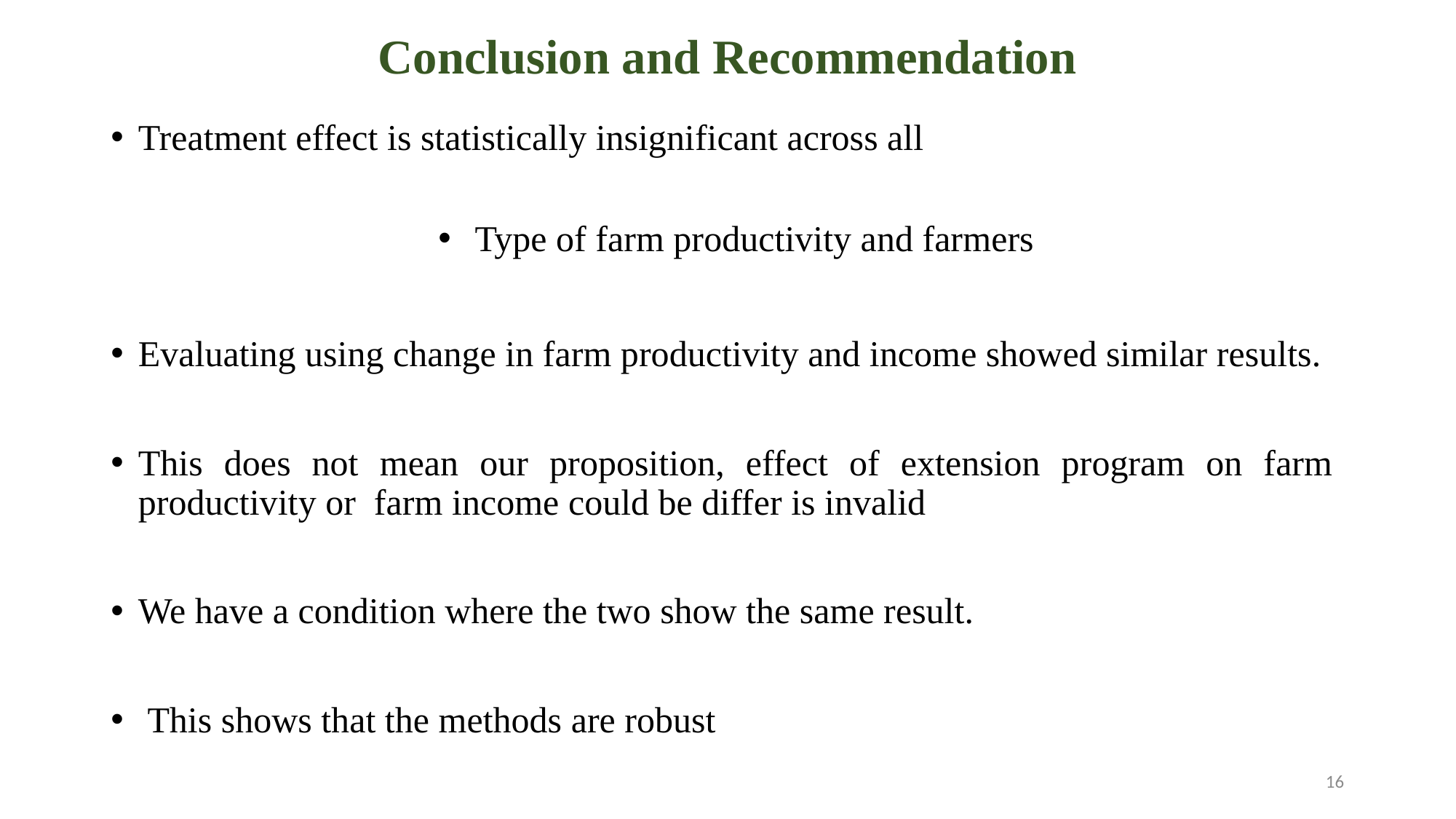

# Conclusion and Recommendation
Treatment effect is statistically insignificant across all

 Type of farm productivity and farmers

Evaluating using change in farm productivity and income showed similar results.

This does not mean our proposition, effect of extension program on farm productivity or  farm income could be differ is invalid

We have a condition where the two show the same result.

 This shows that the methods are robust

16